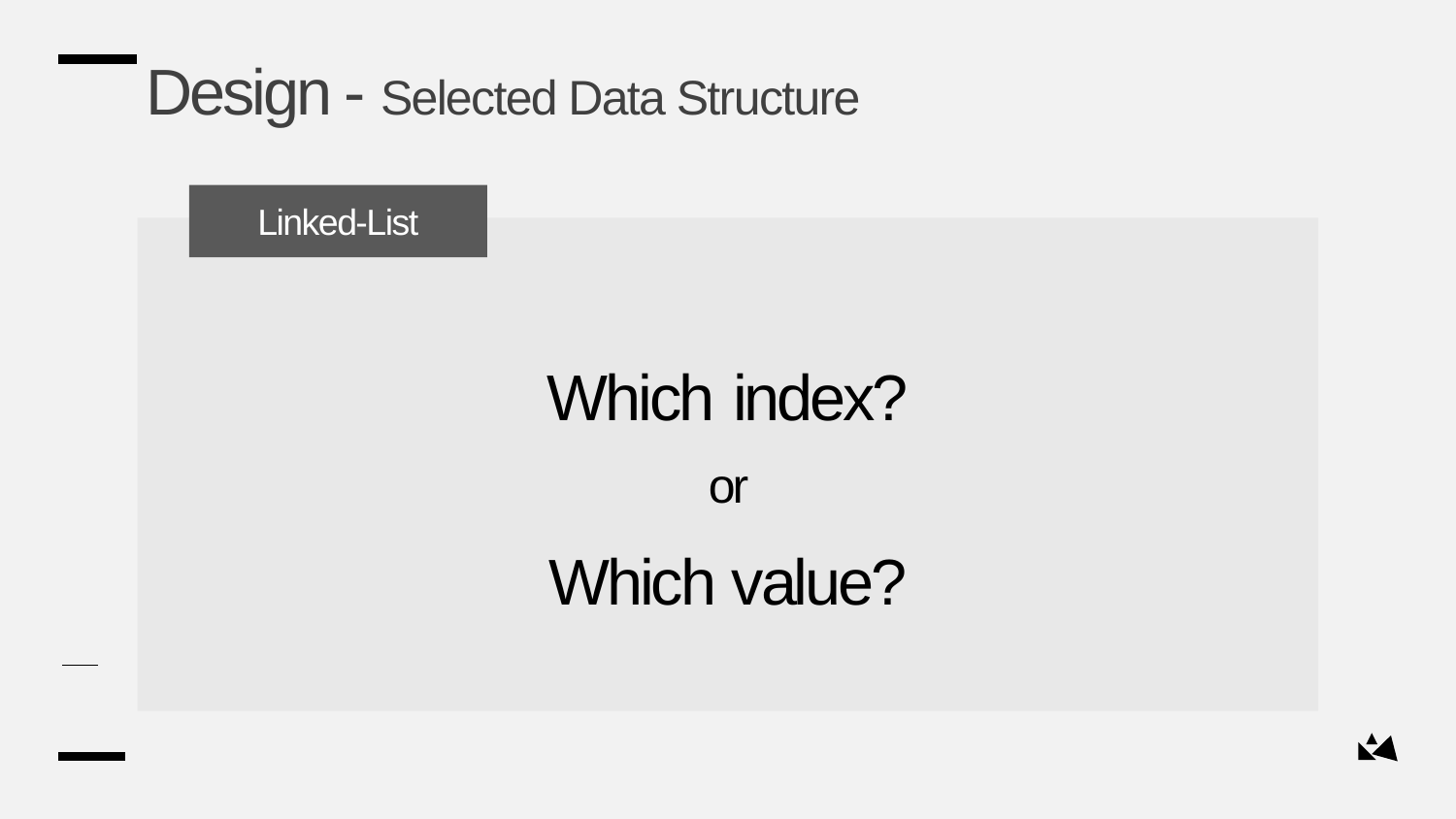

Design - Selected Data Structure
Linked-List

Which index?
or
Which value?